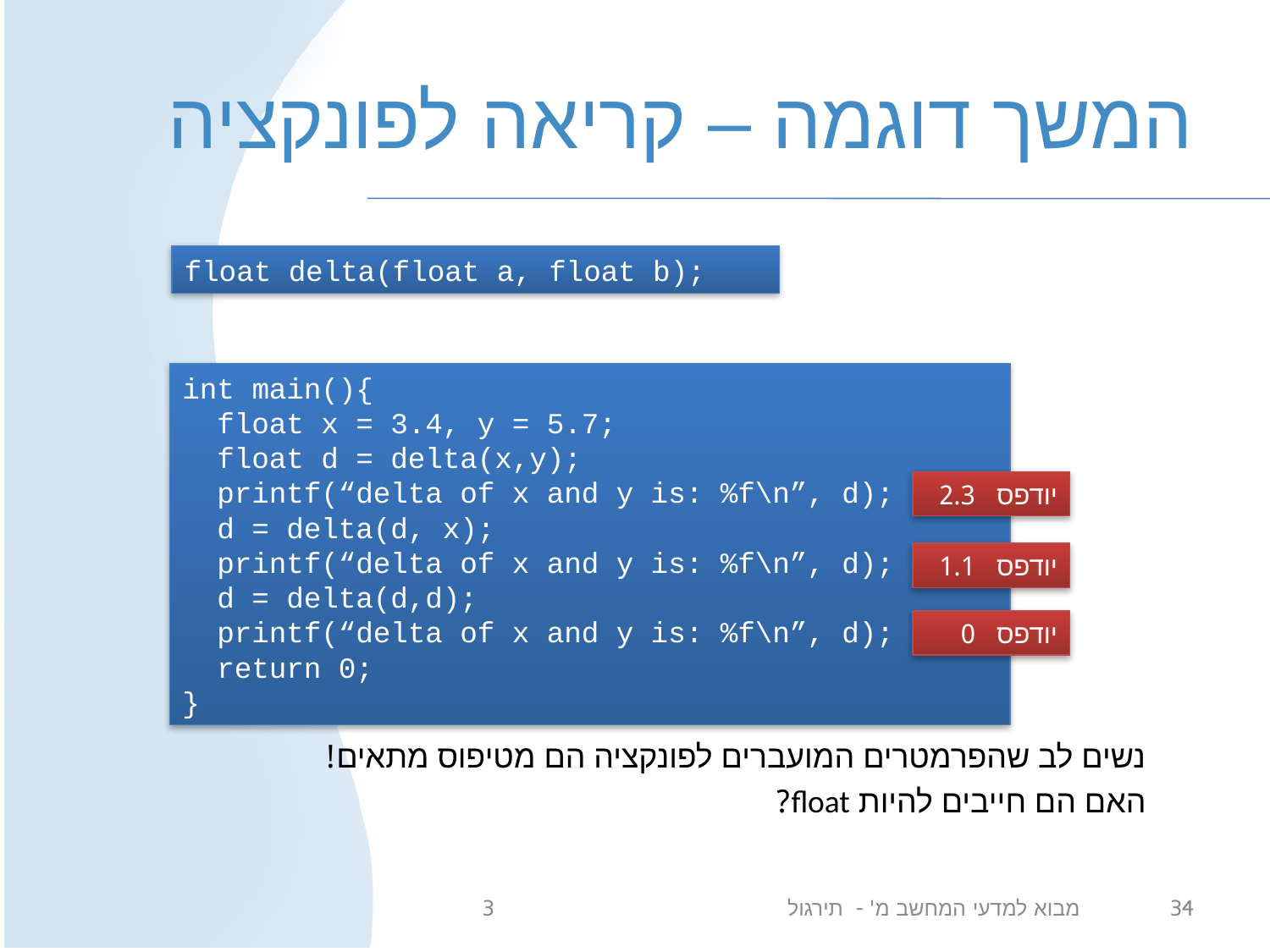

# המשך דוגמה – קריאה לפונקציה

נשים לב שהפרמטרים המועברים לפונקציה הם מטיפוס מתאים!
האם הם חייבים להיות float?

float delta(float a, float b);
int main(){
  float x = 3.4, y = 5.7;
  float d = delta(x,y);
  printf(“delta of x and y is: %f\n”, d);
  d = delta(d, x);
  printf(“delta of x and y is: %f\n”, d);
  d = delta(d,d);
  printf(“delta of x and y is: %f\n”, d);
  return 0;
}
יודפס   2.3
יודפס   1.1
יודפס   0
מבוא למדעי המחשב מ' - תירגול 3
34